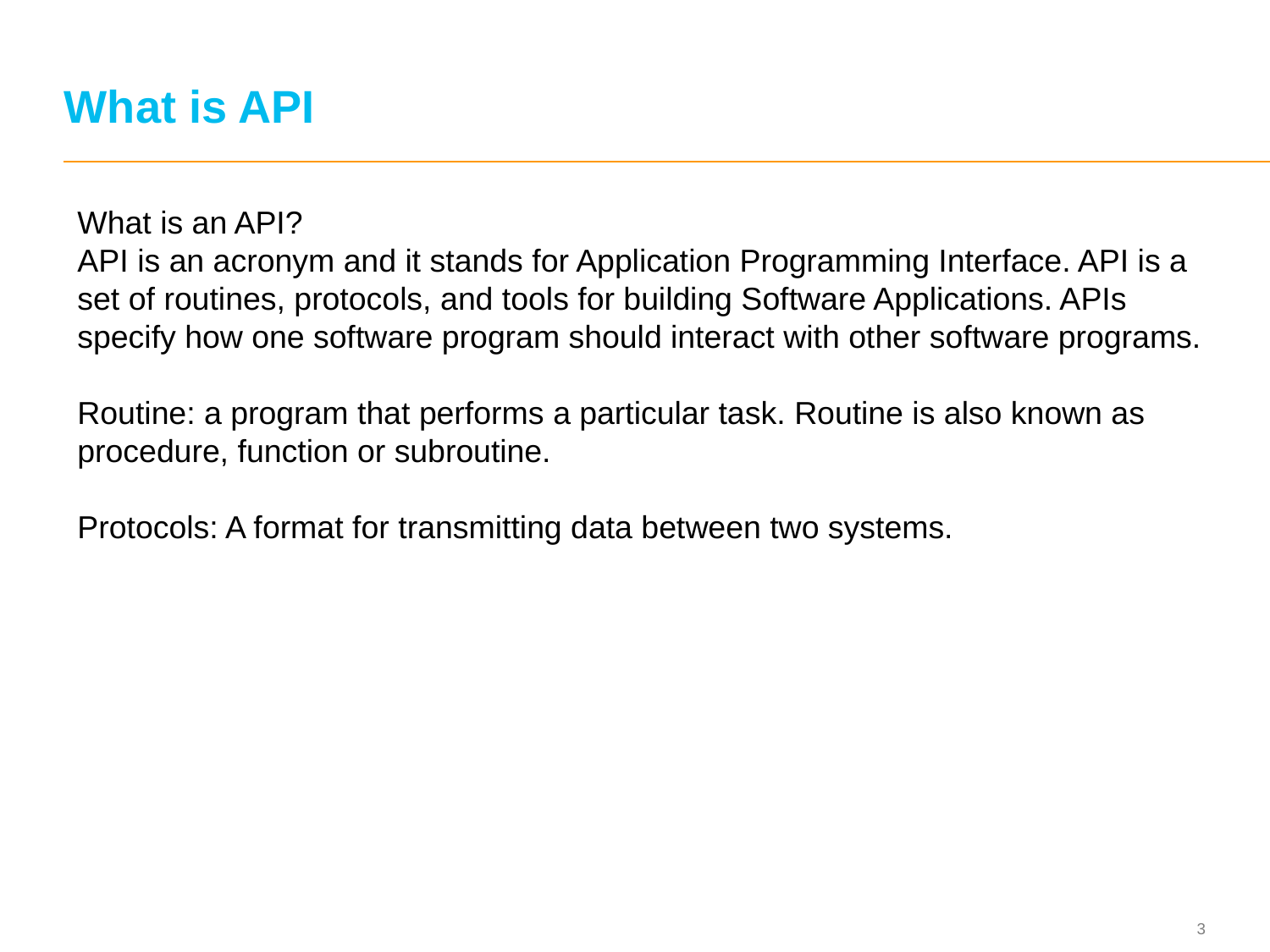

# What is API
What is an API?
API is an acronym and it stands for Application Programming Interface. API is a set of routines, protocols, and tools for building Software Applications. APIs specify how one software program should interact with other software programs.

Routine: a program that performs a particular task. Routine is also known as procedure, function or subroutine.

Protocols: A format for transmitting data between two systems.